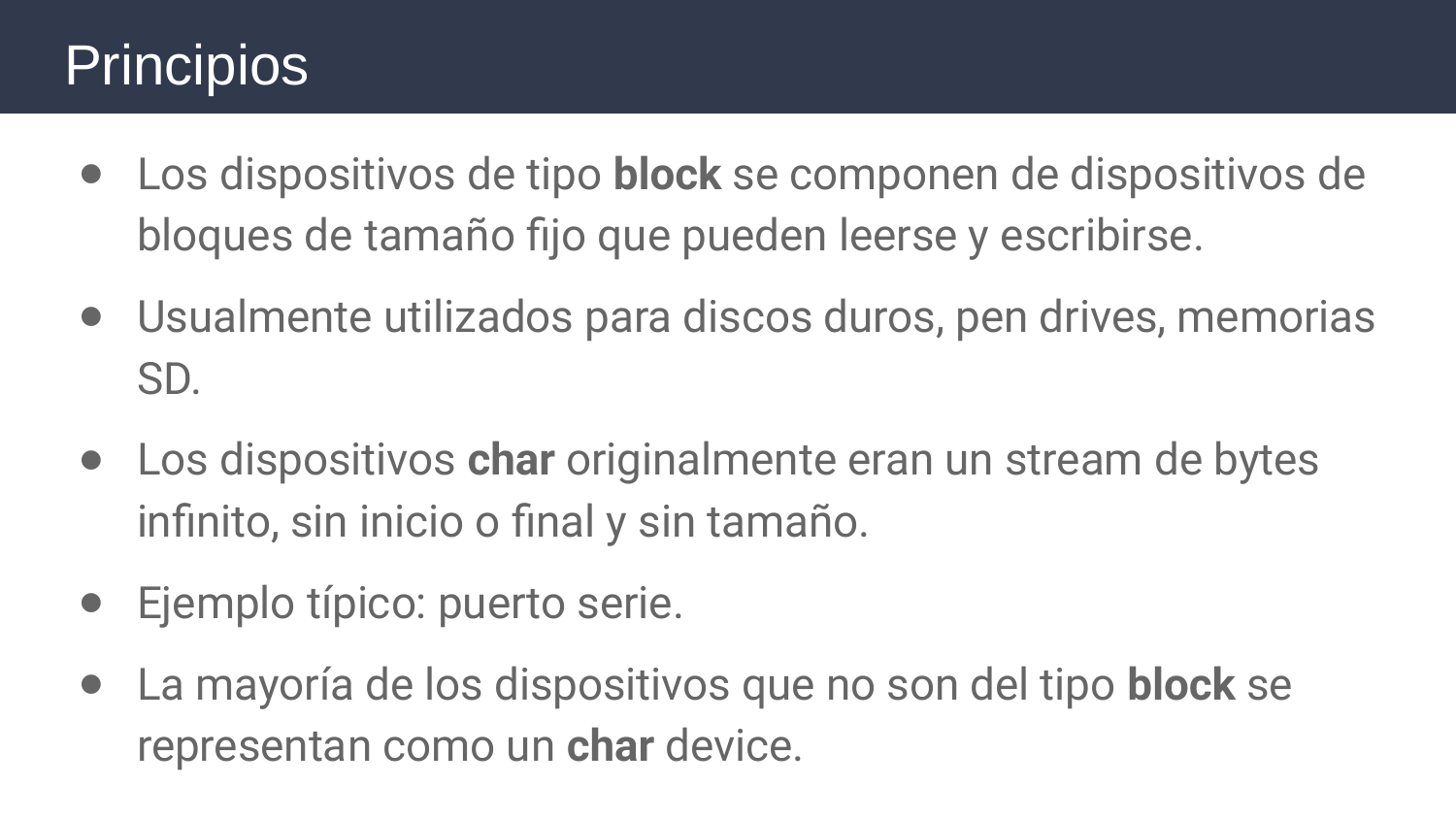

# Principios

Los dispositivos de tipo block se componen de dispositivos de bloques de tamaño fijo que pueden leerse y escribirse.
Usualmente utilizados para discos duros, pen drives, memorias SD.
Los dispositivos char originalmente eran un stream de bytes infinito, sin inicio o final y sin tamaño.
Ejemplo típico: puerto serie.
La mayoría de los dispositivos que no son del tipo block se representan como un char device.